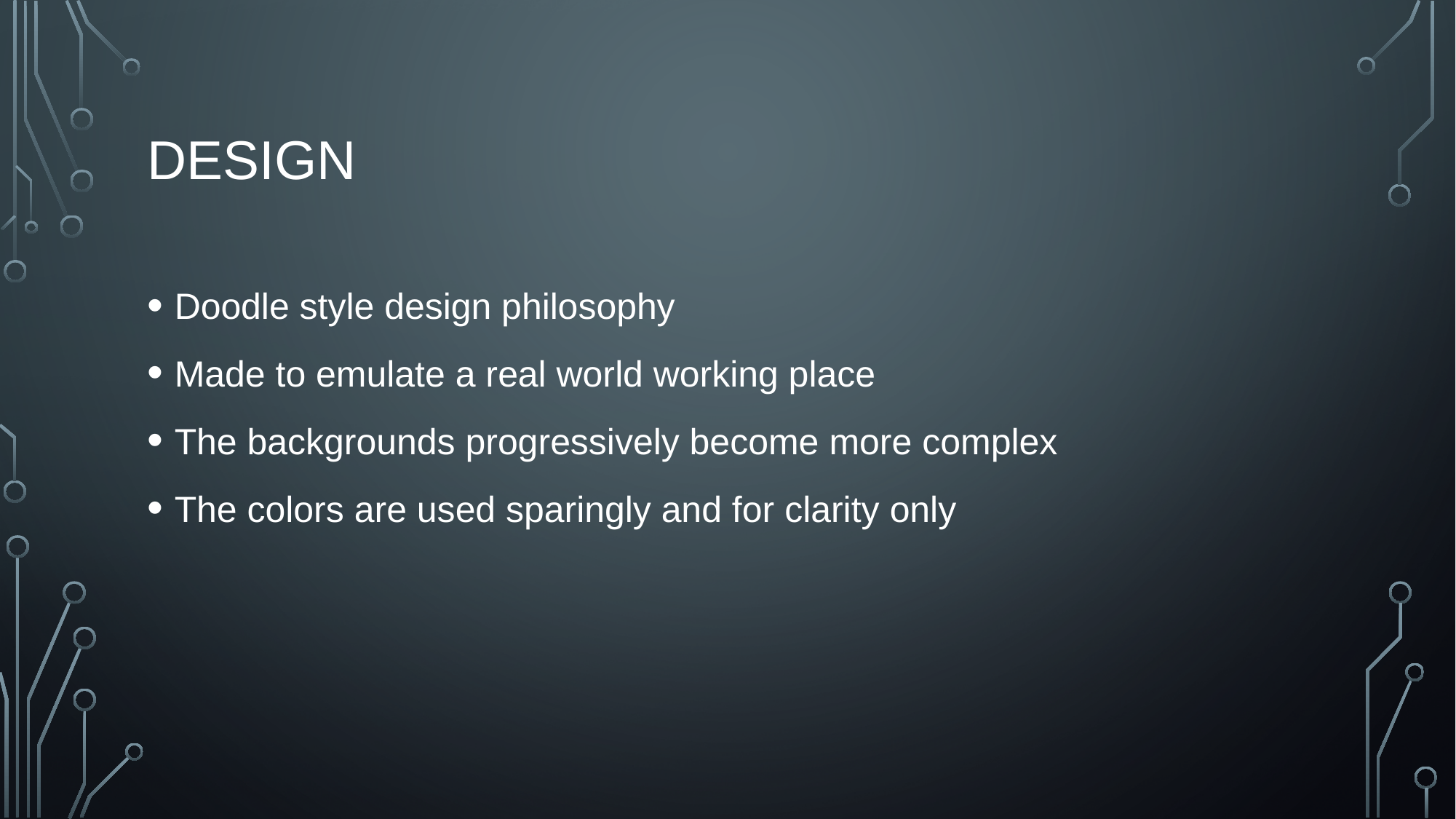

# Design
Doodle style design philosophy
Made to emulate a real world working place
The backgrounds progressively become more complex
The colors are used sparingly and for clarity only